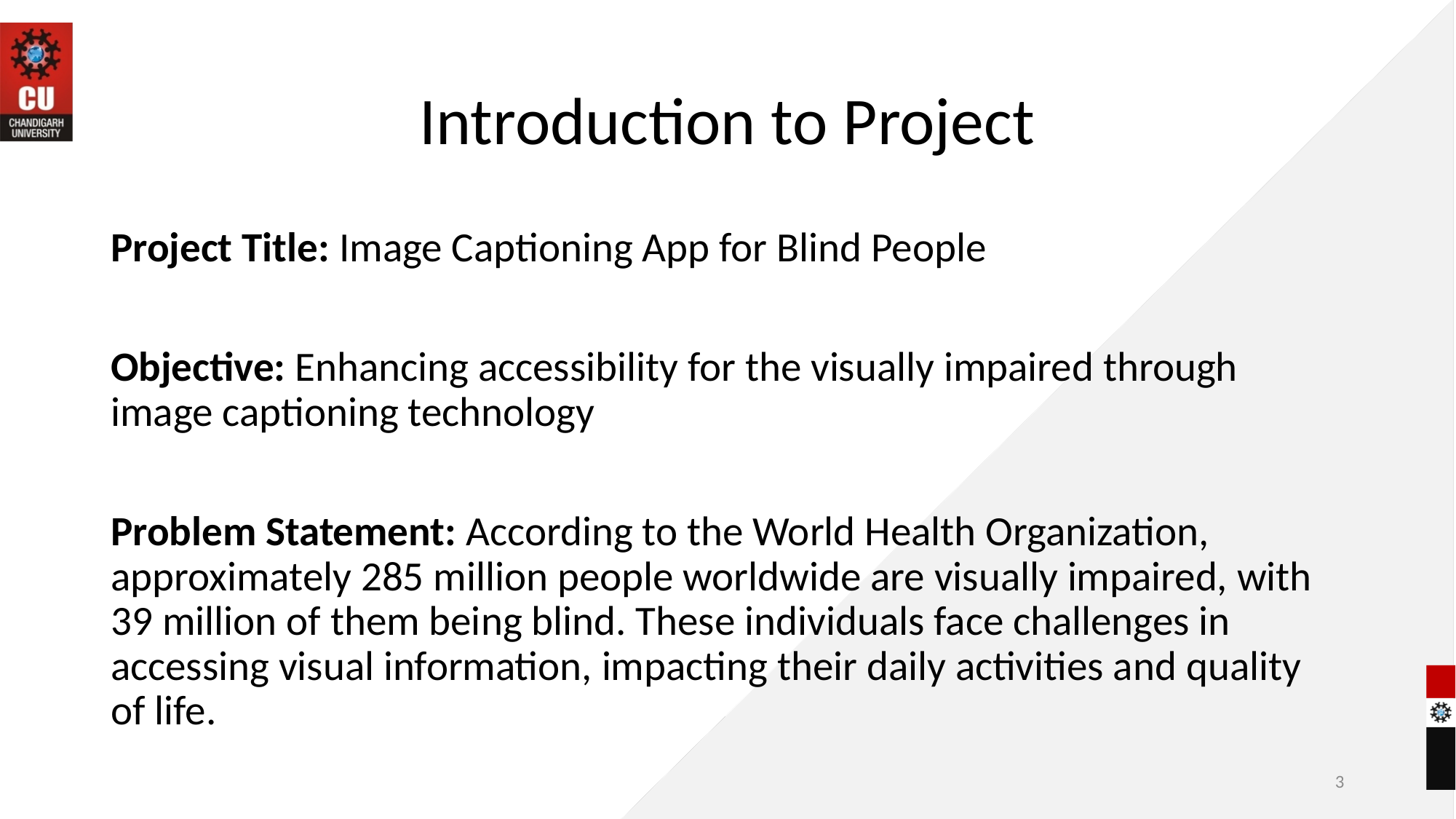

# Introduction to Project
Project Title: Image Captioning App for Blind People

Objective: Enhancing accessibility for the visually impaired through image captioning technology

Problem Statement: According to the World Health Organization, approximately 285 million people worldwide are visually impaired, with 39 million of them being blind. These individuals face challenges in accessing visual information, impacting their daily activities and quality of life.

3